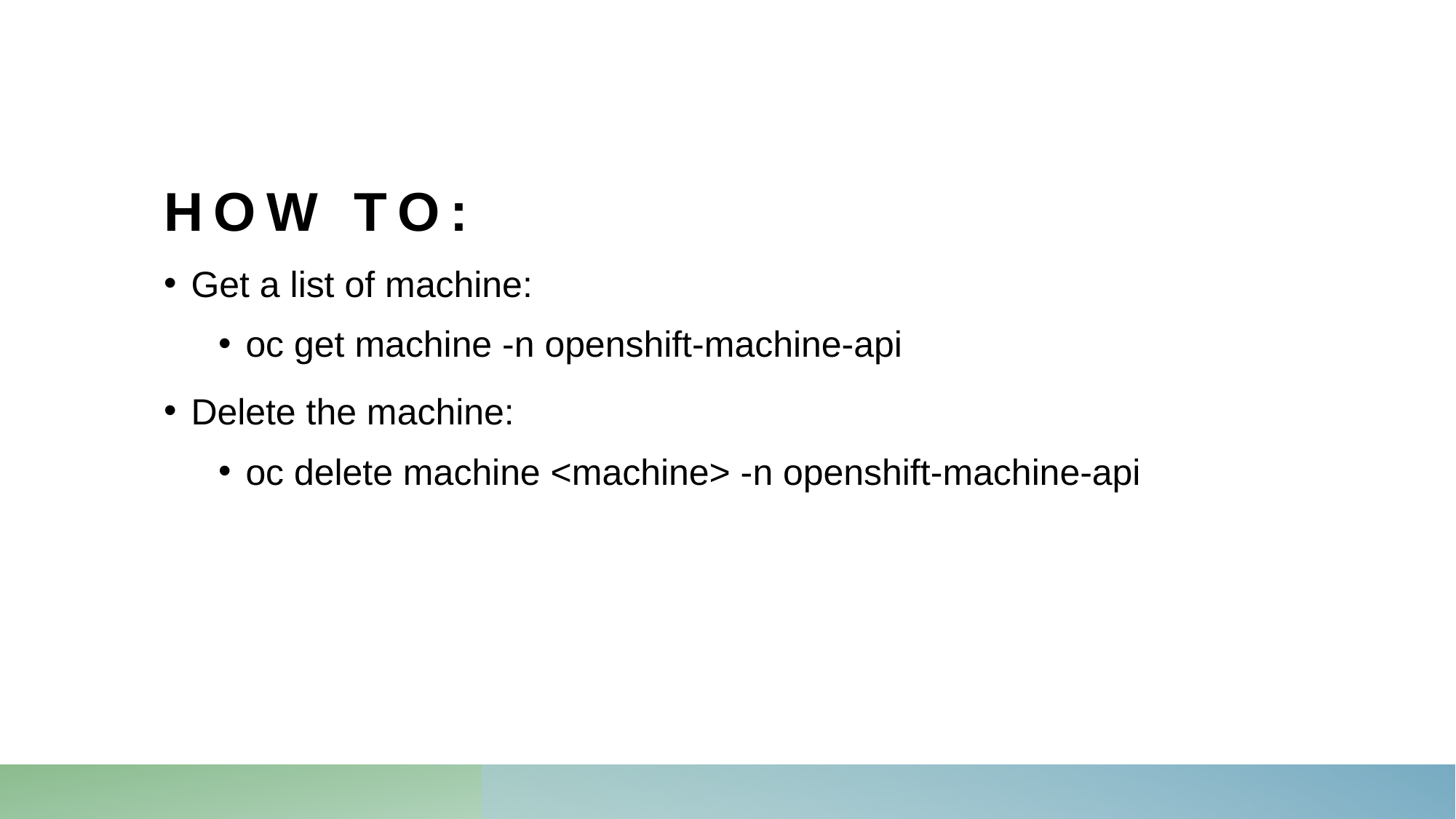

# How To:
Get a list of machine:
oc get machine -n openshift-machine-api
Delete the machine:
oc delete machine <machine> -n openshift-machine-api